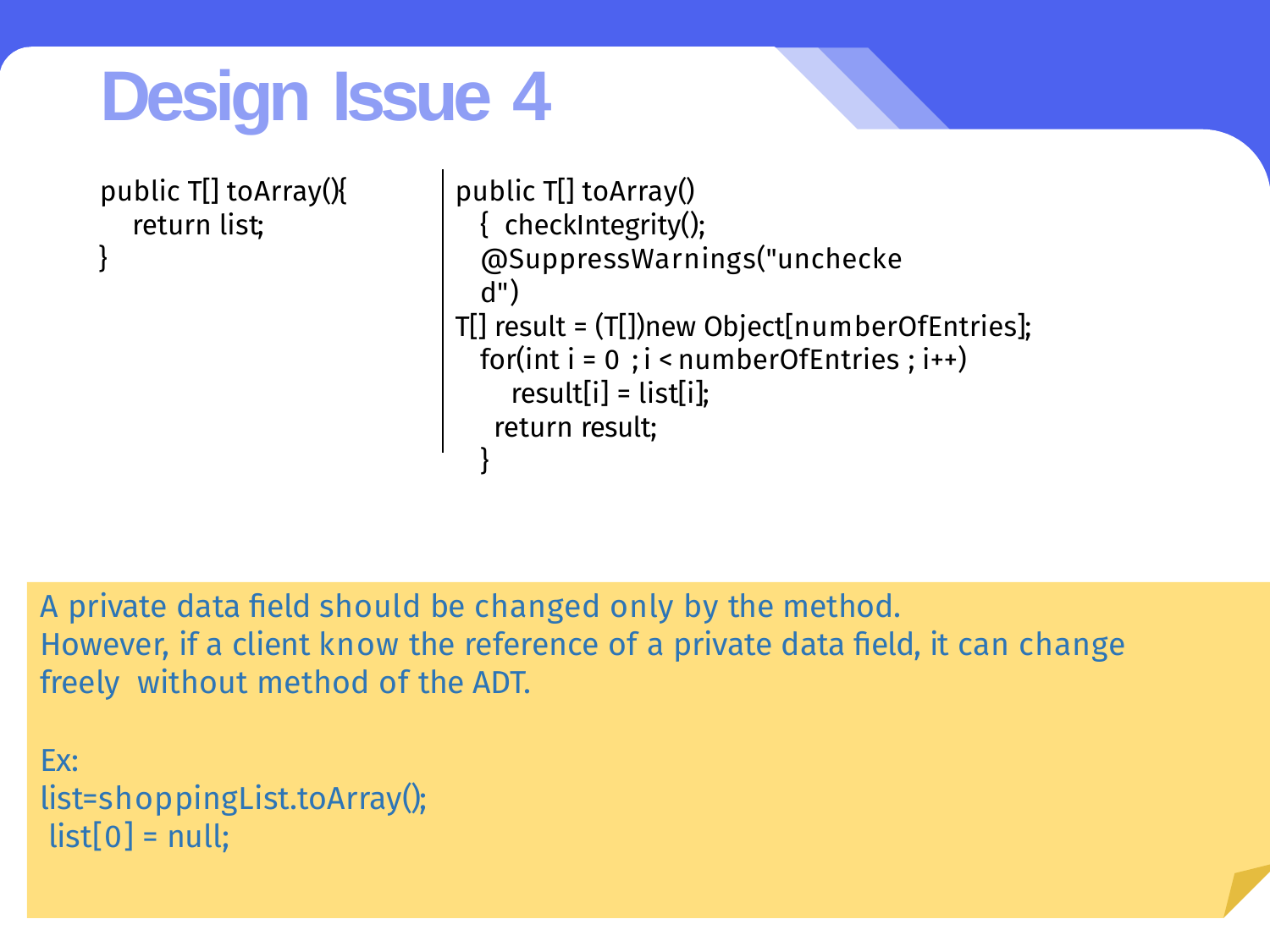

# Design Issue 4

public T[] toArray(){  return list;
}
public T[] toArray() {  checkIntegrity();  @SuppressWarnings("unchecked")
T[] result = (T[])new Object[numberOfEntries];  for(int i = 0 ; i < numberOfEntries ; i++)
result[i] = list[i];  return result;
}
A private data field should be changed only by the method.
However, if a client know the reference of a private data field, it can change freely  without method of the ADT.

Ex:  list=shoppingList.toArray();  list[0] = null;